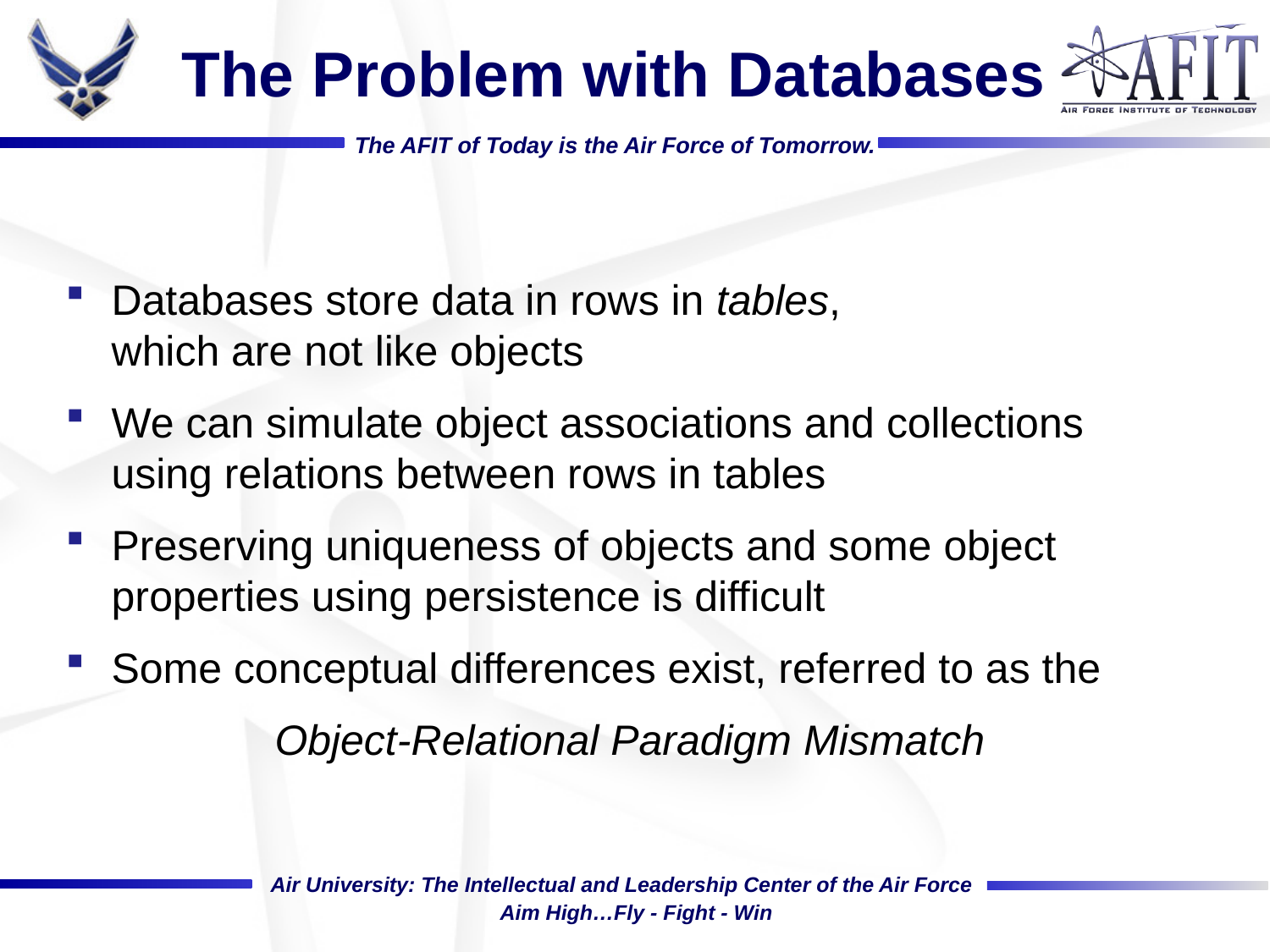

# The Problem with Databases
Databases store data in rows in tables,
which are not like objects
We can simulate object associations and collections using relations between rows in tables
Preserving uniqueness of objects and some object properties using persistence is difficult
Some conceptual differences exist, referred to as the
 Object-Relational Paradigm Mismatch